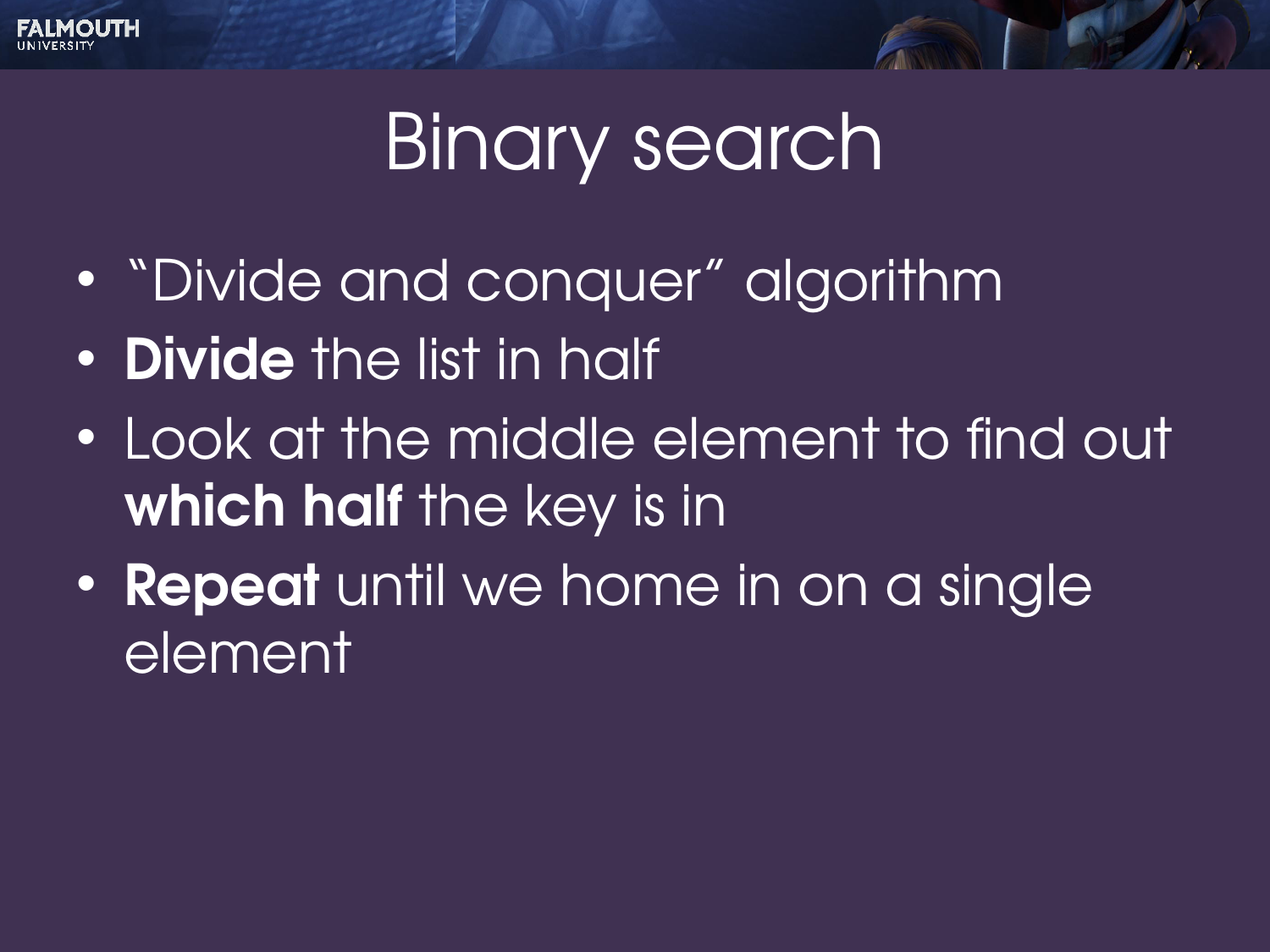

# Binary search
“Divide and conquer” algorithm
Divide the list in half
Look at the middle element to find out which half the key is in
Repeat until we home in on a single element